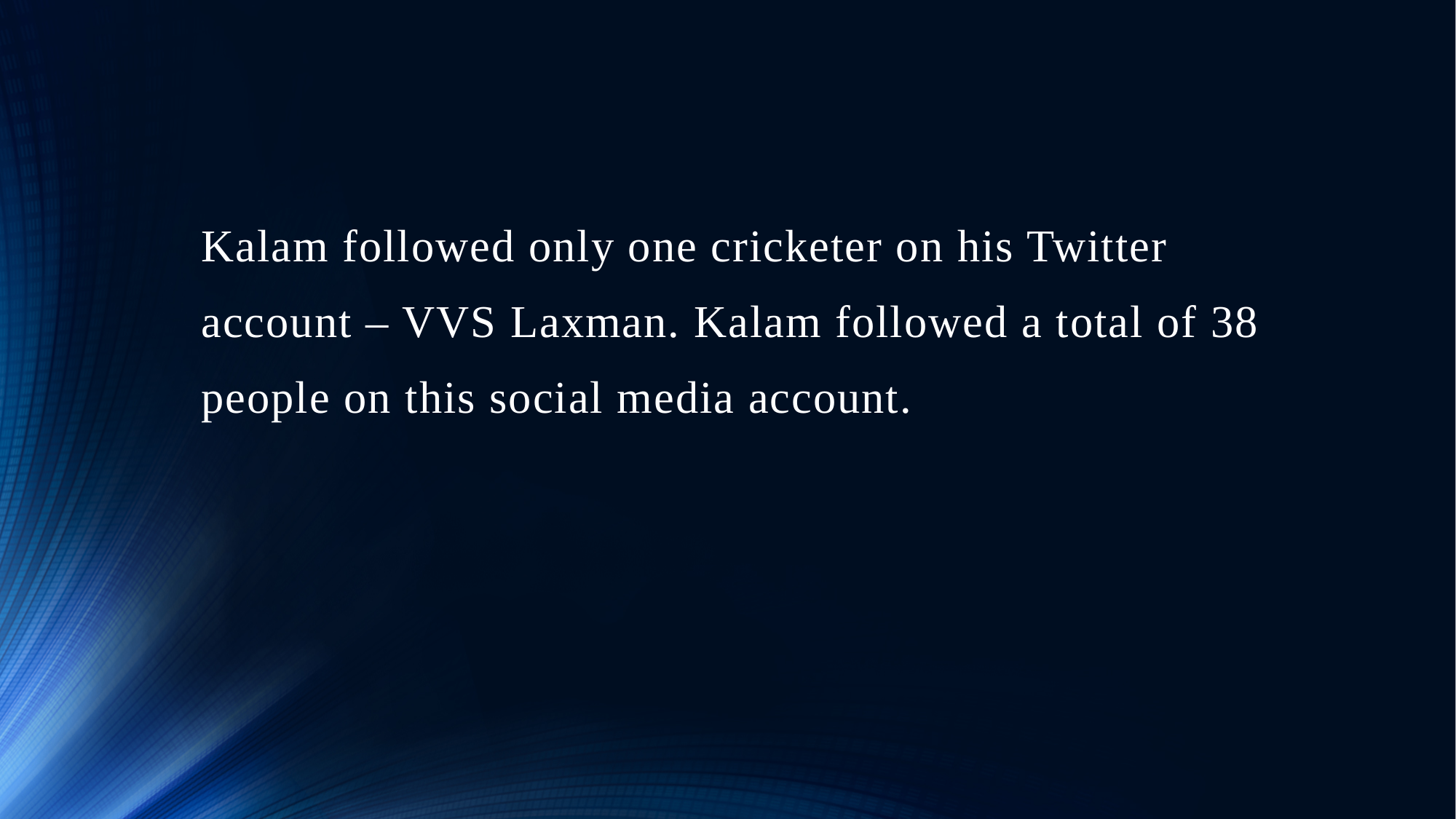

# Kalam followed only one cricketer on his Twitter account – VVS Laxman. Kalam followed a total of 38 people on this social media account.